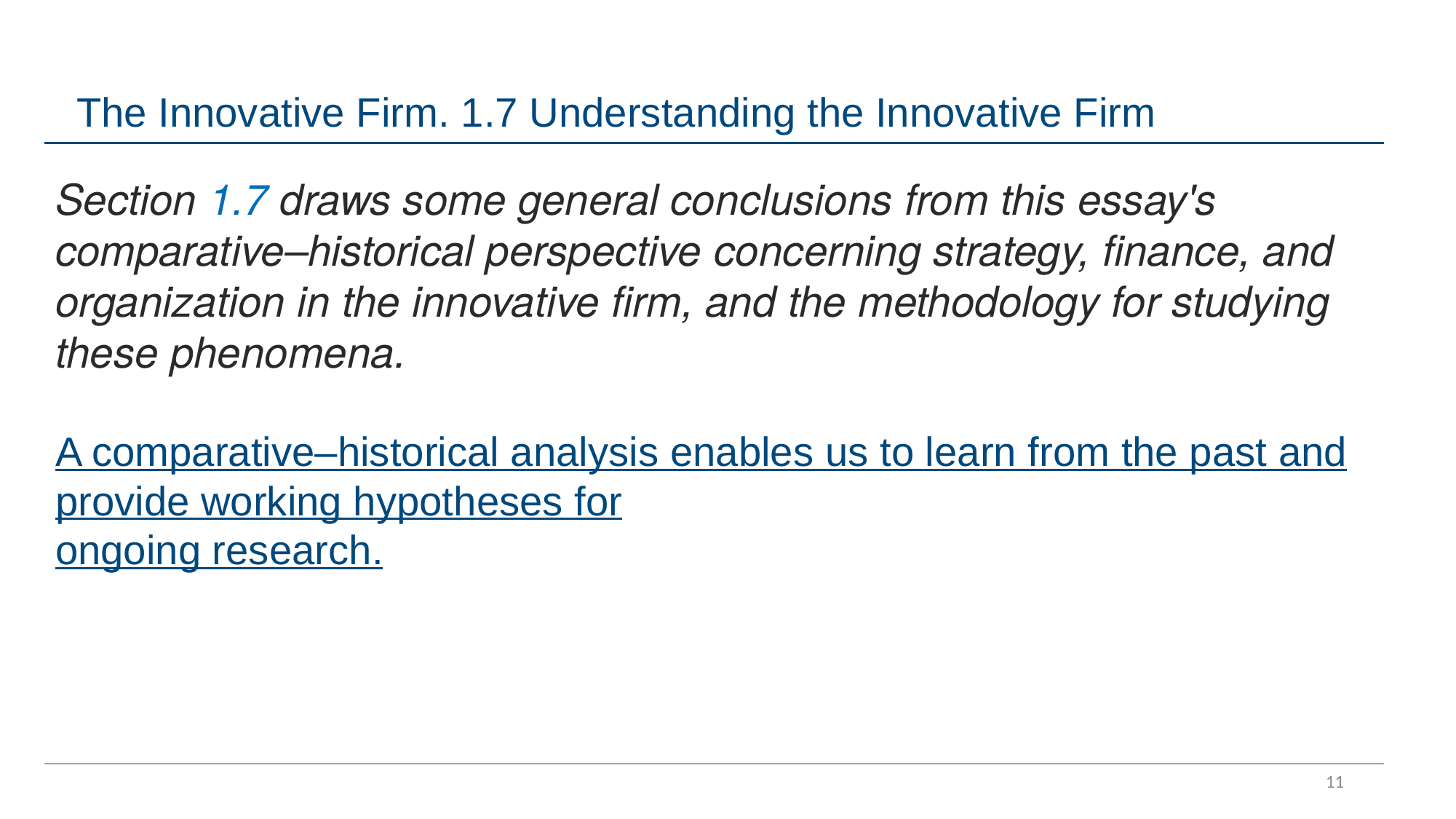

The Innovative Firm. 1.7 Understanding the Innovative Firm

Section 1.7 draws some general conclusions from this essay's comparative–historical perspective concerning strategy, finance, and organization in the innovative firm, and the methodology for studying
these phenomena.

A comparative–historical analysis enables us to learn from the past and provide working hypotheses for
ongoing research.
11